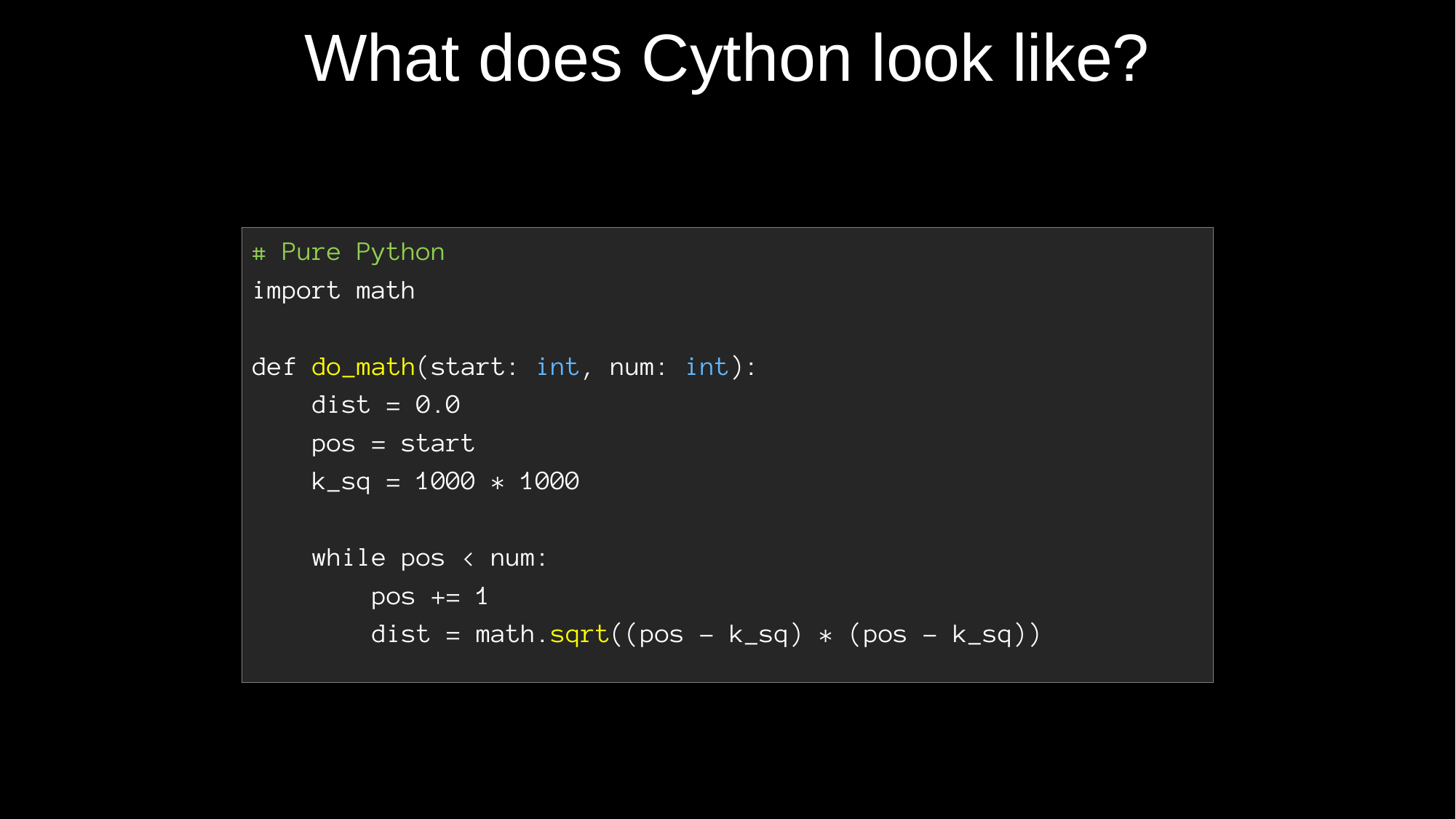

What does Cython look like?
# Pure Python
import math

def do_math(start: int, num: int):
    dist = 0.0
    pos = start
    k_sq = 1000 * 1000

    while pos < num:
        pos += 1
        dist = math.sqrt((pos - k_sq) * (pos - k_sq))